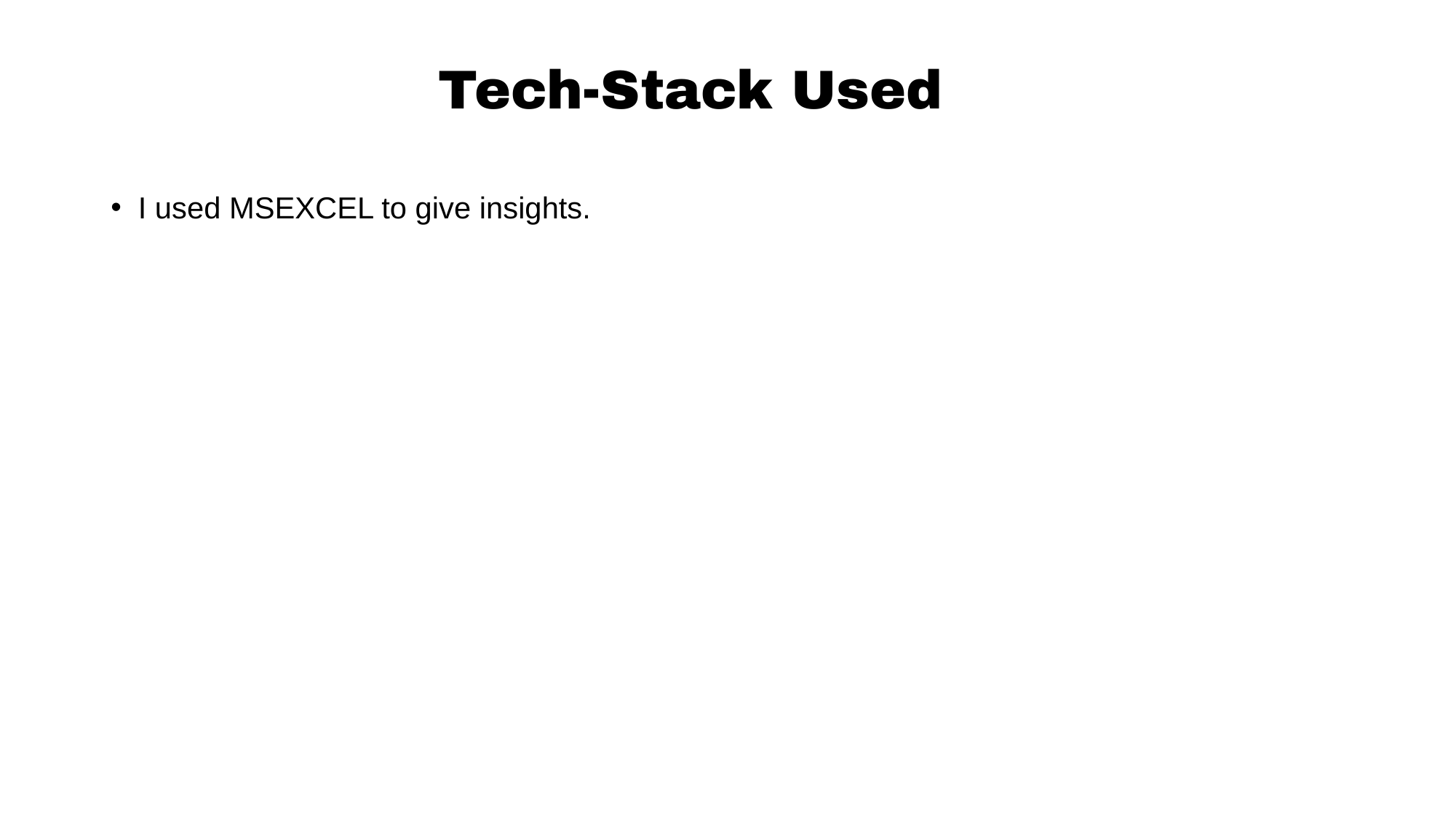

# Tech-Stack Used
I used MSEXCEL to give insights.